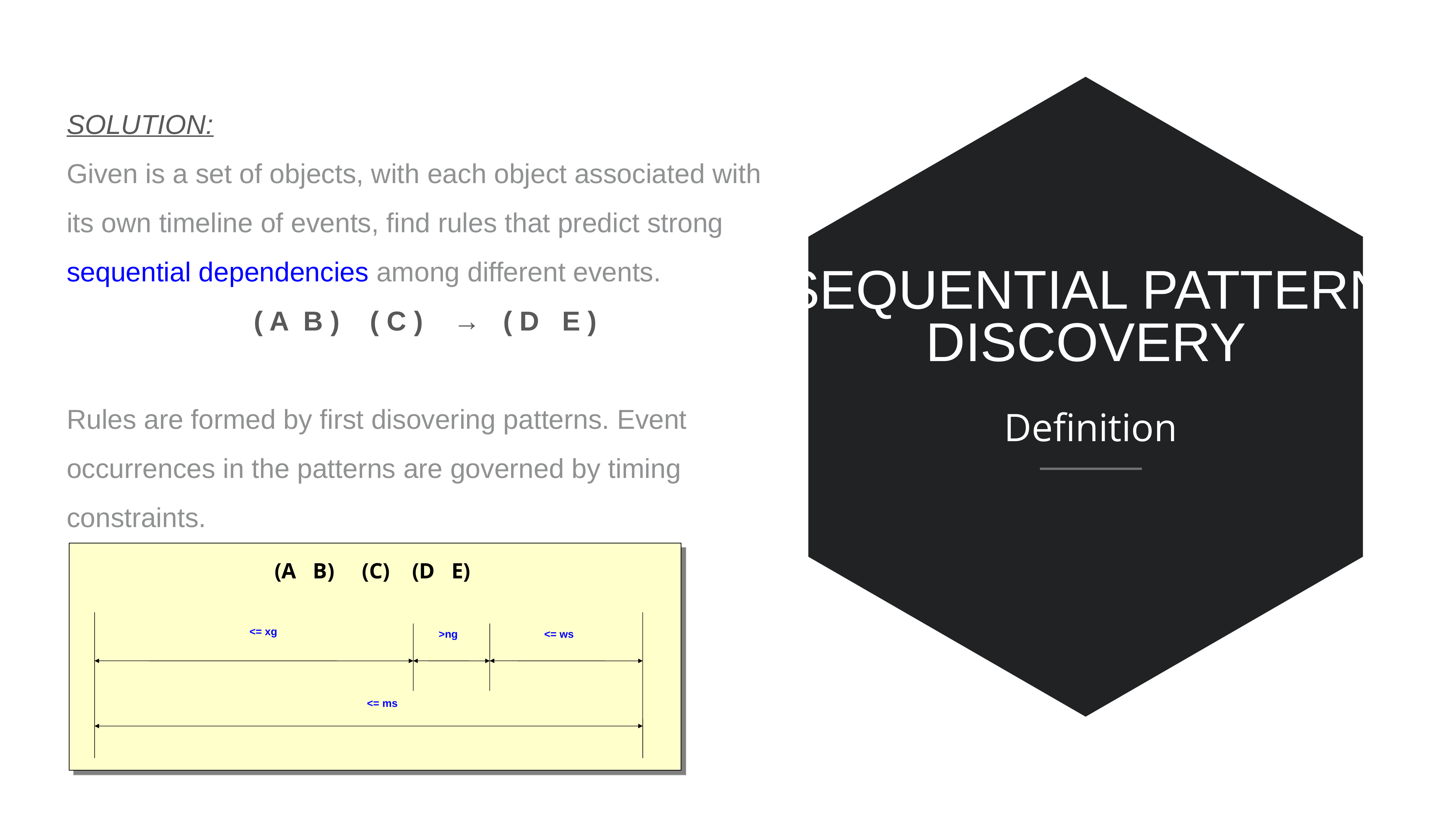

SOLUTION:
Given is a set of objects, with each object associated with its own timeline of events, find rules that predict strong sequential dependencies among different events.
 ( A  B )    ( C )    →   ( D   E )

Rules are formed by first disovering patterns. Event occurrences in the patterns are governed by timing constraints.

Sequential pattern
discovery
Definition

98%
34%

(A   B)     (C)    (D   E)

<= xg

 >ng
<= ws

<= ms